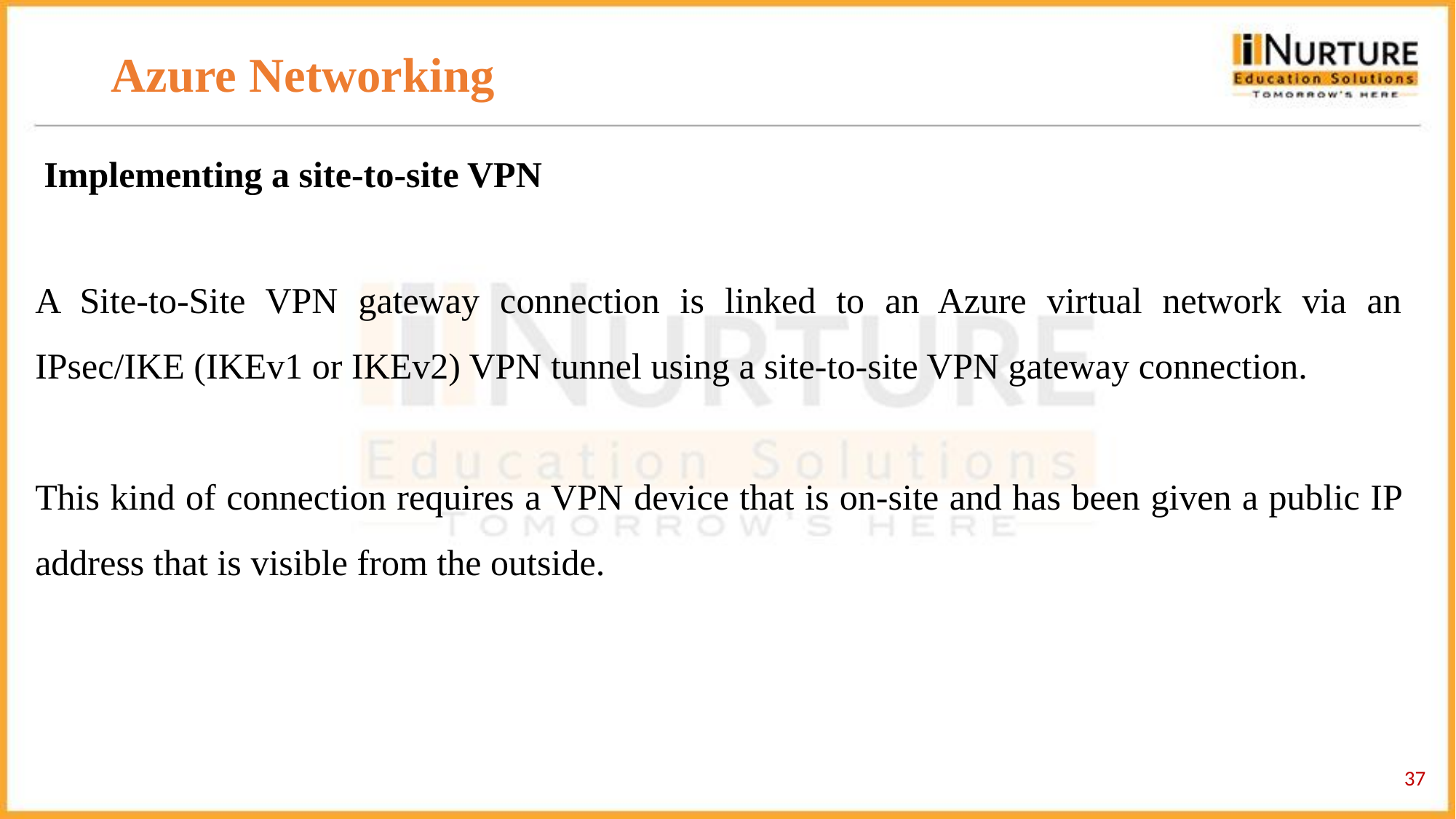

# Azure Networking
Implementing a site-to-site VPN

A Site-to-Site VPN gateway connection is linked to an Azure virtual network via an IPsec/IKE (IKEv1 or IKEv2) VPN tunnel using a site-to-site VPN gateway connection.

This kind of connection requires a VPN device that is on-site and has been given a public IP address that is visible from the outside.
37